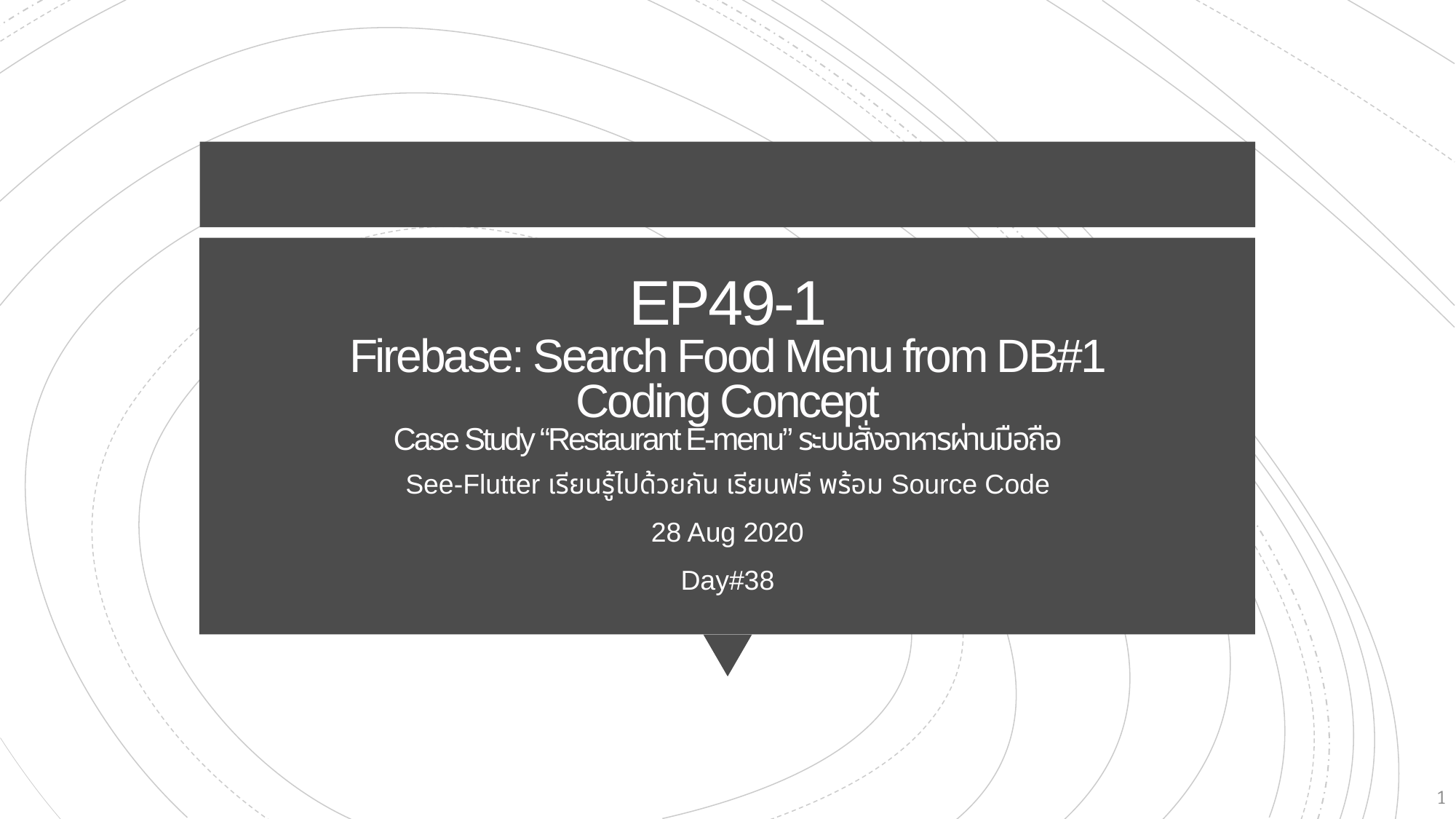

# EP49-1 Firebase: Search Food Menu from DB#1 Coding Concept Case Study “Restaurant E-menu” ระบบสั่งอาหารผ่านมือถือ
See-Flutter เรียนรู้ไปด้วยกัน เรียนฟรี พร้อม Source Code
28 Aug 2020
Day#38
1